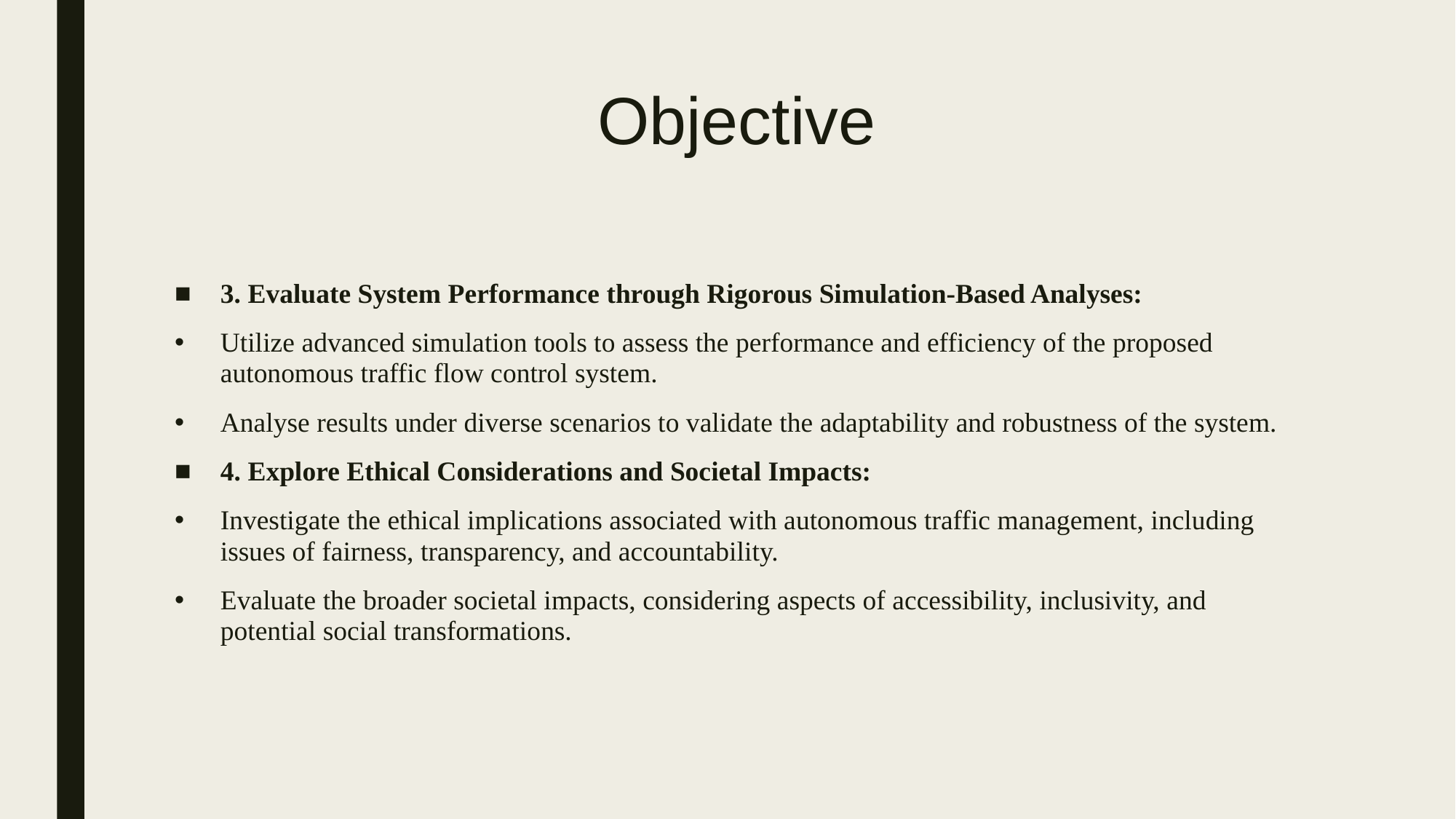

# Objective
3. Evaluate System Performance through Rigorous Simulation-Based Analyses:
Utilize advanced simulation tools to assess the performance and efficiency of the proposed autonomous traffic flow control system.
Analyse results under diverse scenarios to validate the adaptability and robustness of the system.
4. Explore Ethical Considerations and Societal Impacts:
Investigate the ethical implications associated with autonomous traffic management, including issues of fairness, transparency, and accountability.
Evaluate the broader societal impacts, considering aspects of accessibility, inclusivity, and potential social transformations.